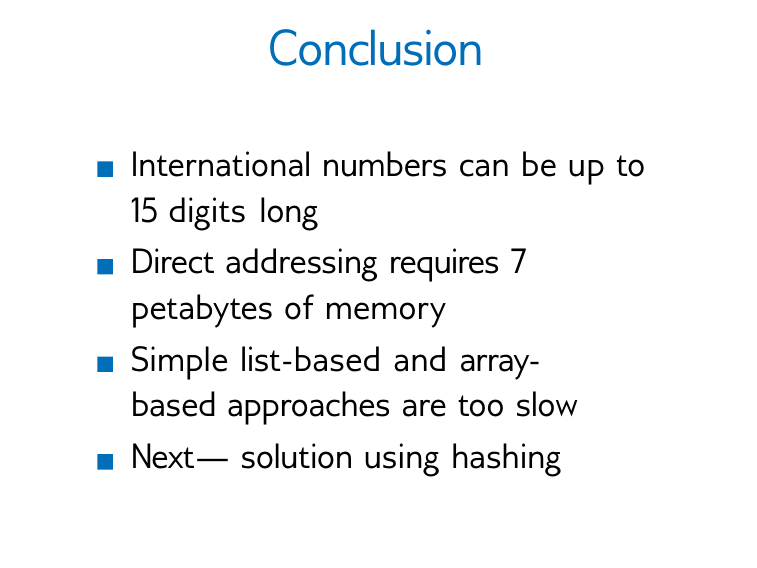

# Conclusion
International numbers can be up to 15 digits long
Direct addressing requires 7 petabytes of memory
Simple list-based and array-based approaches are too slow
Next— solution using hashing